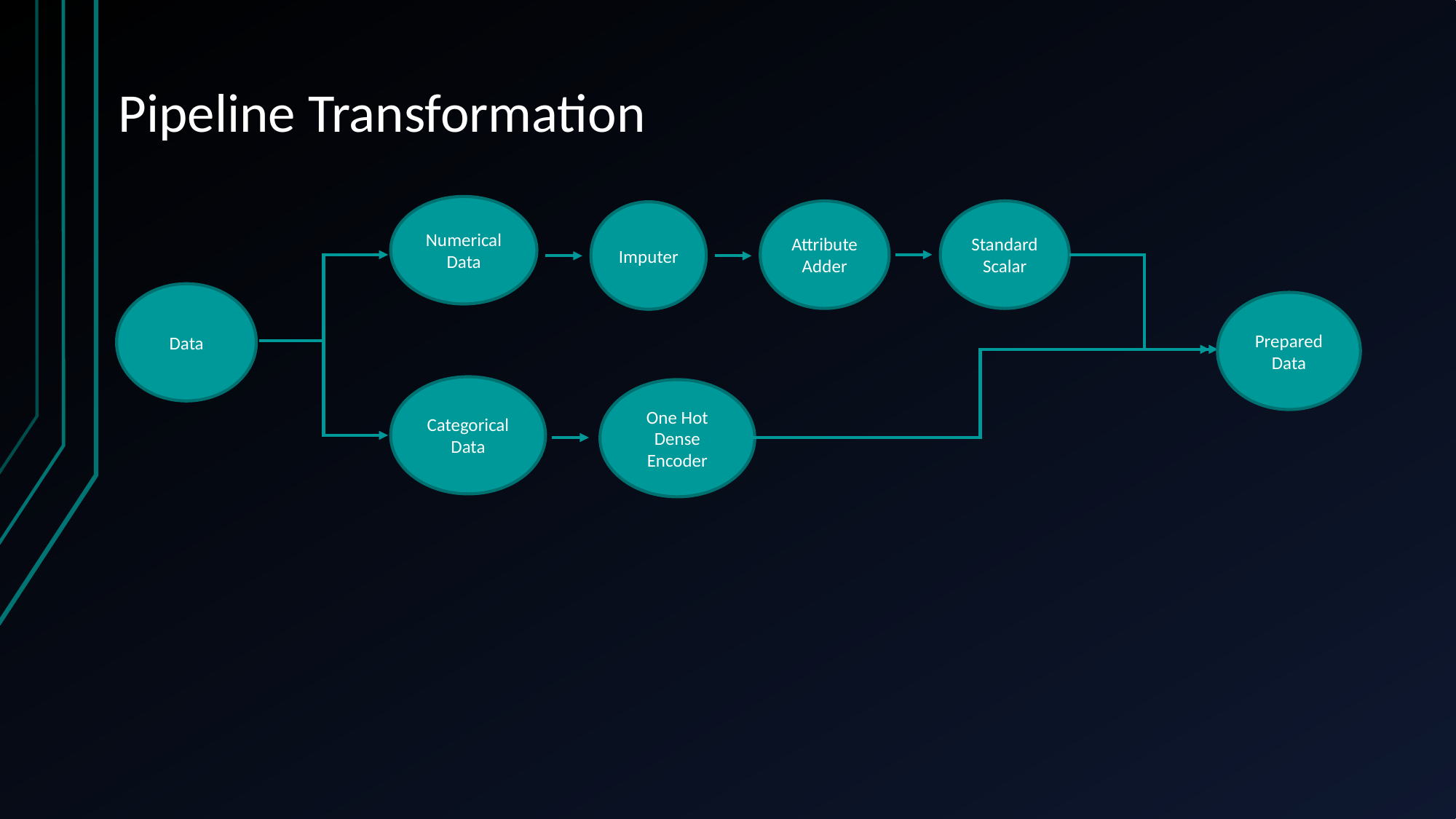

# Pipeline Transformation
Numerical Data
Attribute Adder
Standard Scalar
Imputer
Data
Prepared Data
Categorical Data
One Hot Dense Encoder